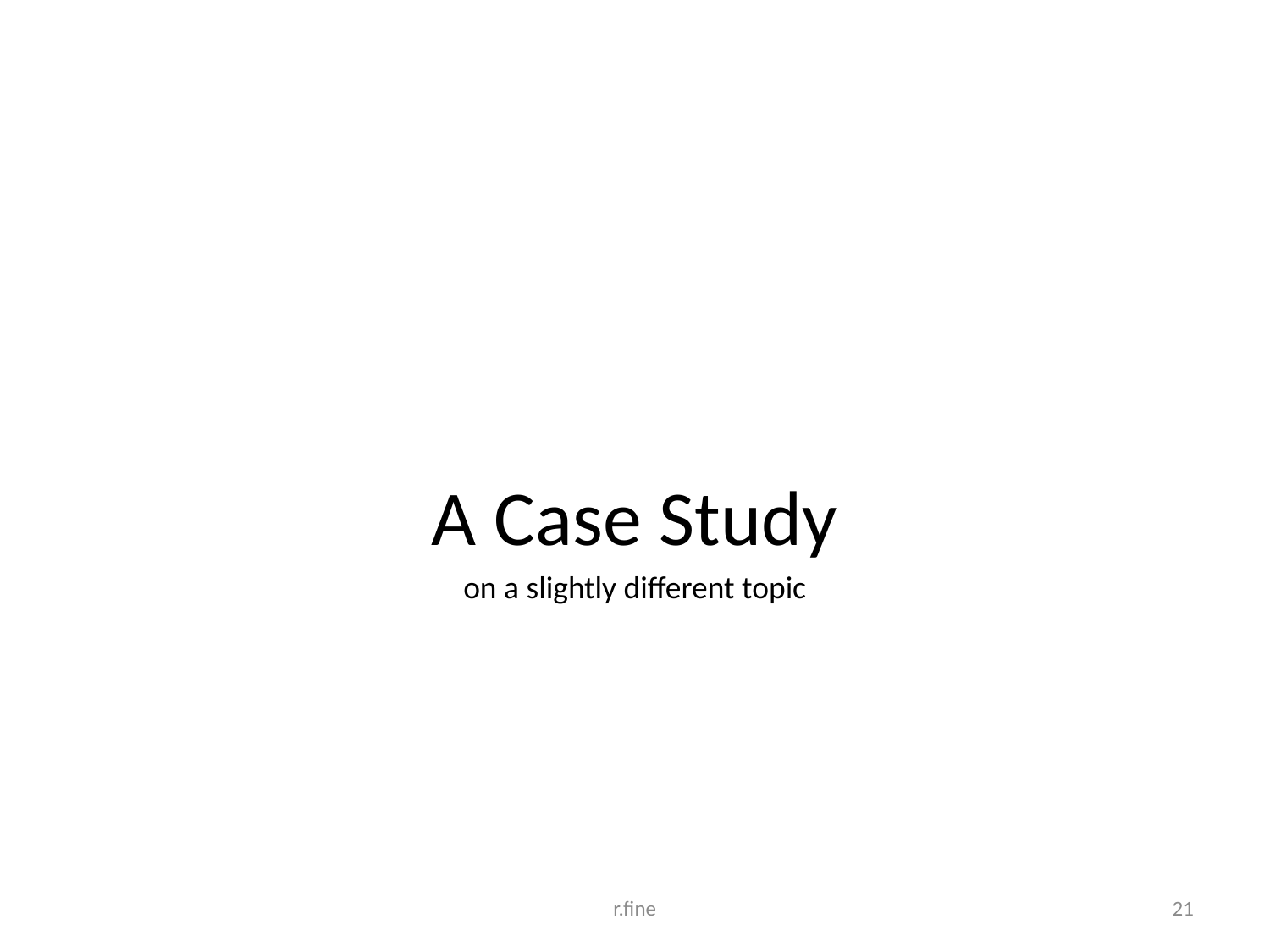

A Case Study
on a slightly different topic
r.fine
21